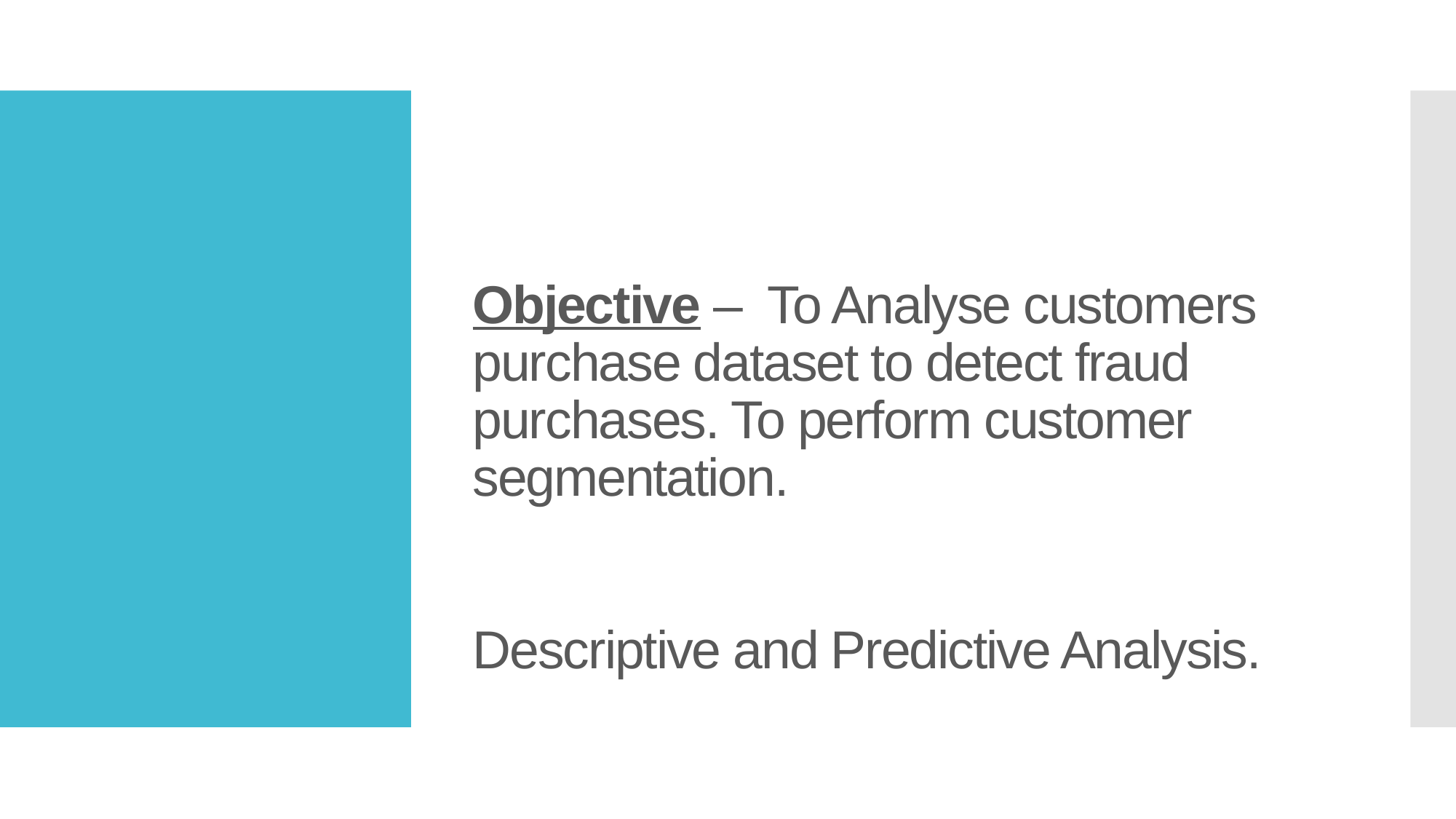

# Objective –  To Analyse customers purchase dataset to detect fraud purchases. To perform customer segmentation. Descriptive and Predictive Analysis.